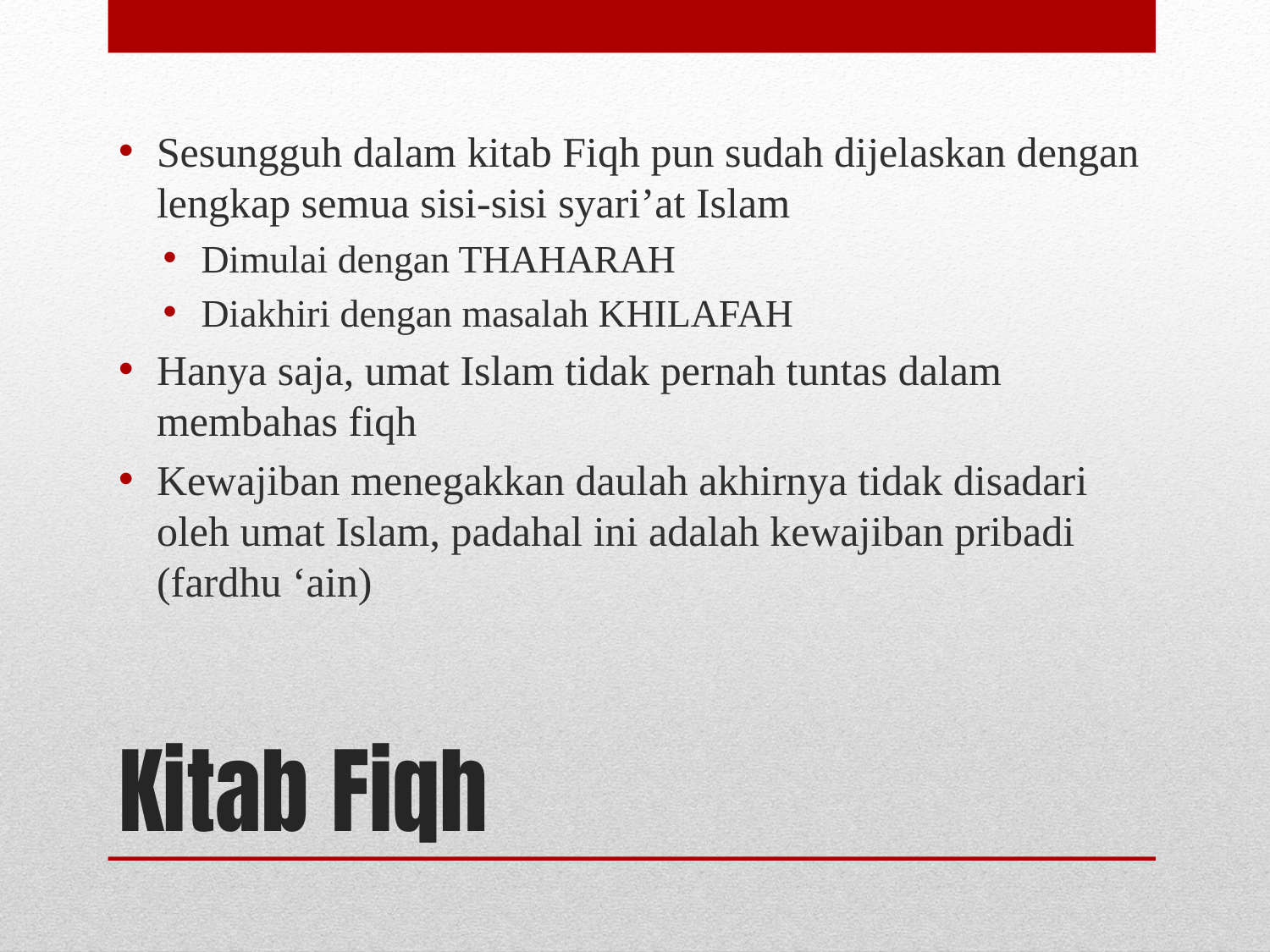

Sesungguh dalam kitab Fiqh pun sudah dijelaskan dengan lengkap semua sisi-sisi syari’at Islam
Dimulai dengan THAHARAH
Diakhiri dengan masalah KHILAFAH
Hanya saja, umat Islam tidak pernah tuntas dalam membahas fiqh
Kewajiban menegakkan daulah akhirnya tidak disadari oleh umat Islam, padahal ini adalah kewajiban pribadi (fardhu ‘ain)
# Kitab Fiqh